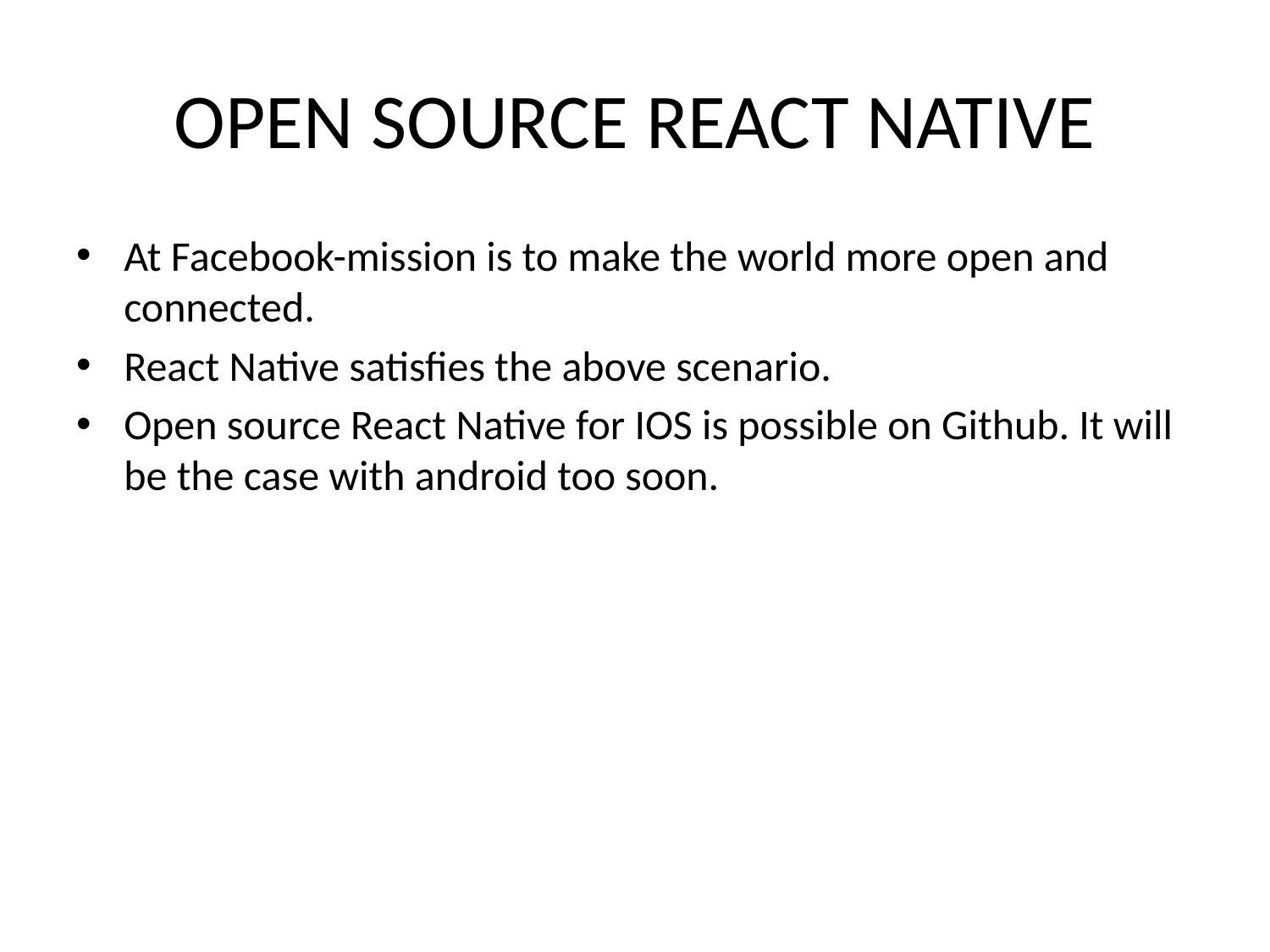

# OPEN SOURCE REACT NATIVE
At Facebook-mission is to make the world more open and connected.
React Native satisfies the above scenario.
Open source React Native for IOS is possible on Github. It will be the case with android too soon.